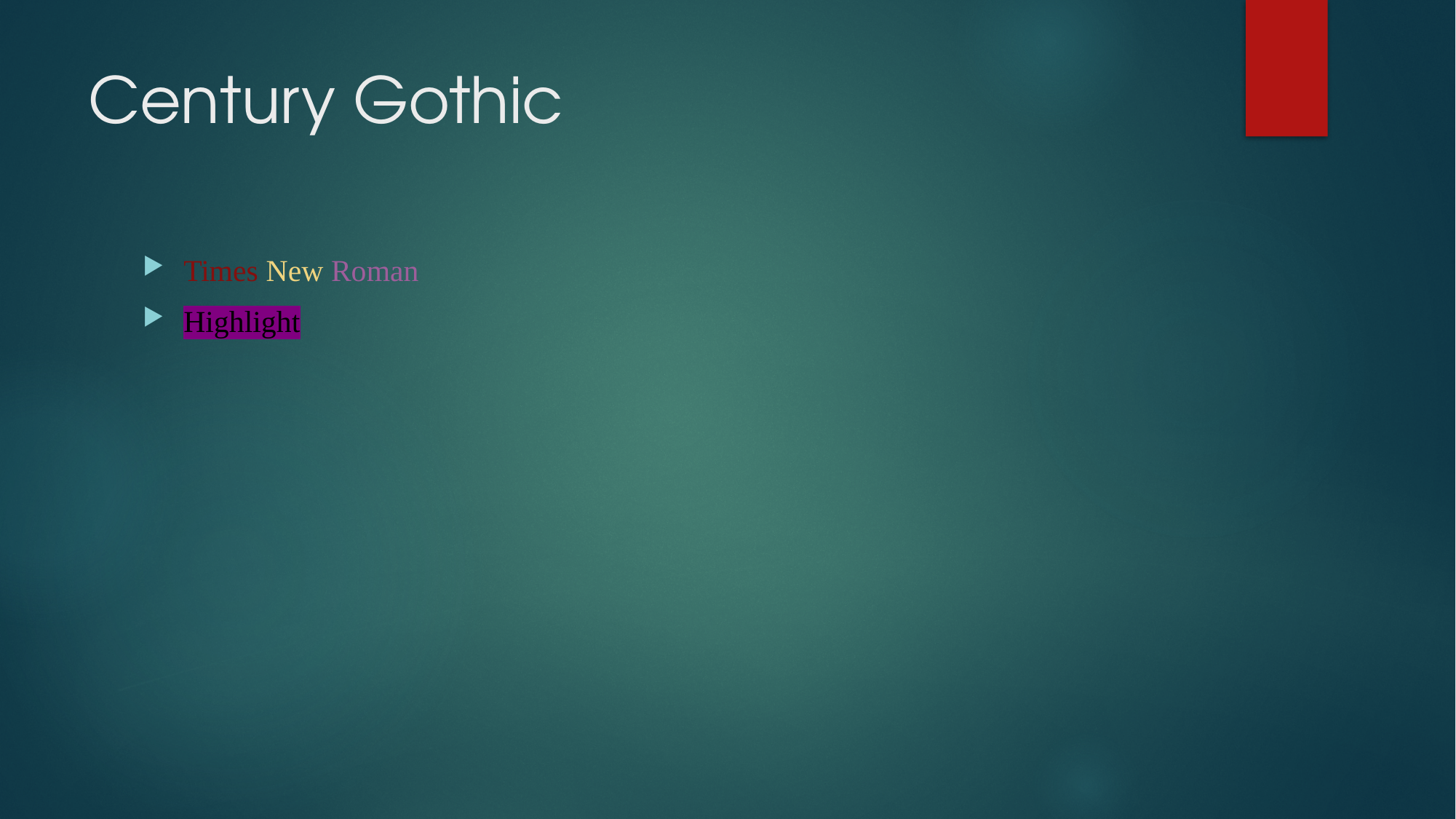

# Century Gothic
Times New Roman
Highlight